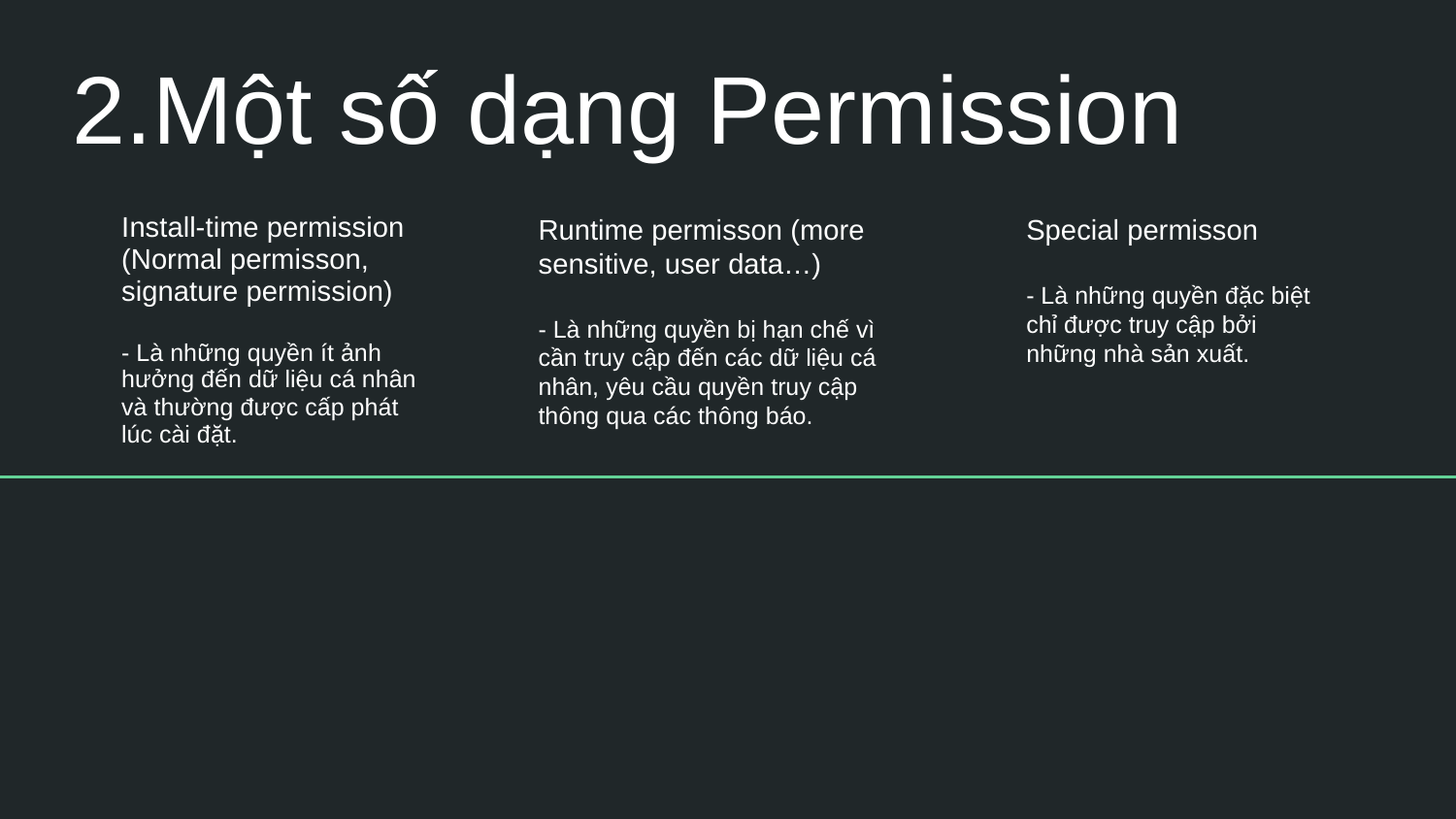

# 2.Một số dạng Permission
Install-time permission (Normal permisson, signature permission)

- Là những quyền ít ảnh hưởng đến dữ liệu cá nhân và thường được cấp phát lúc cài đặt.
Runtime permisson (more sensitive, user data…)

- Là những quyền bị hạn chế vì cần truy cập đến các dữ liệu cá nhân, yêu cầu quyền truy cập thông qua các thông báo.
Special permisson

- Là những quyền đặc biệt chỉ được truy cập bởi những nhà sản xuất.